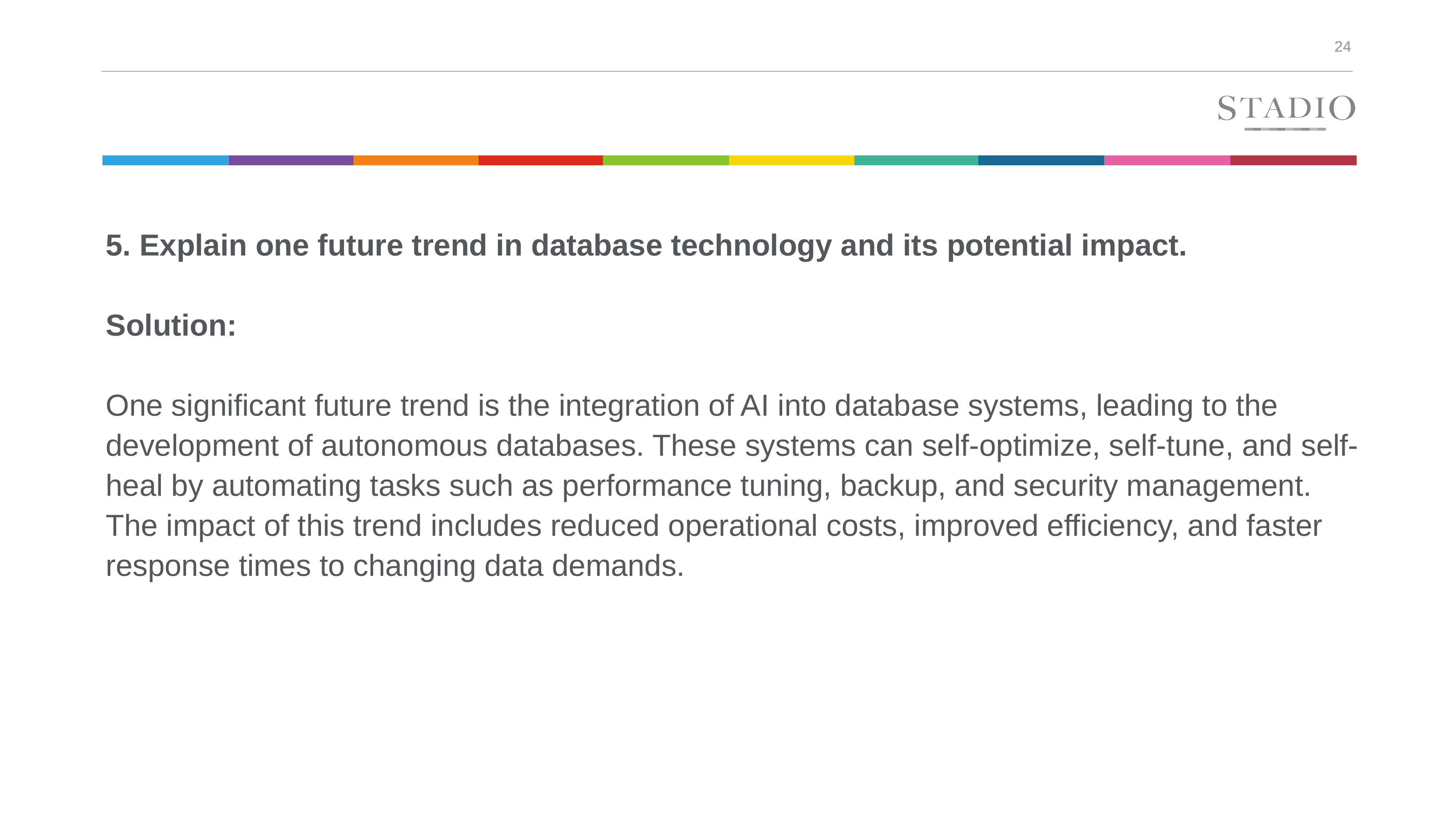

#
5. Explain one future trend in database technology and its potential impact.
Solution:
One significant future trend is the integration of AI into database systems, leading to the development of autonomous databases. These systems can self-optimize, self-tune, and self-heal by automating tasks such as performance tuning, backup, and security management. The impact of this trend includes reduced operational costs, improved efficiency, and faster response times to changing data demands.